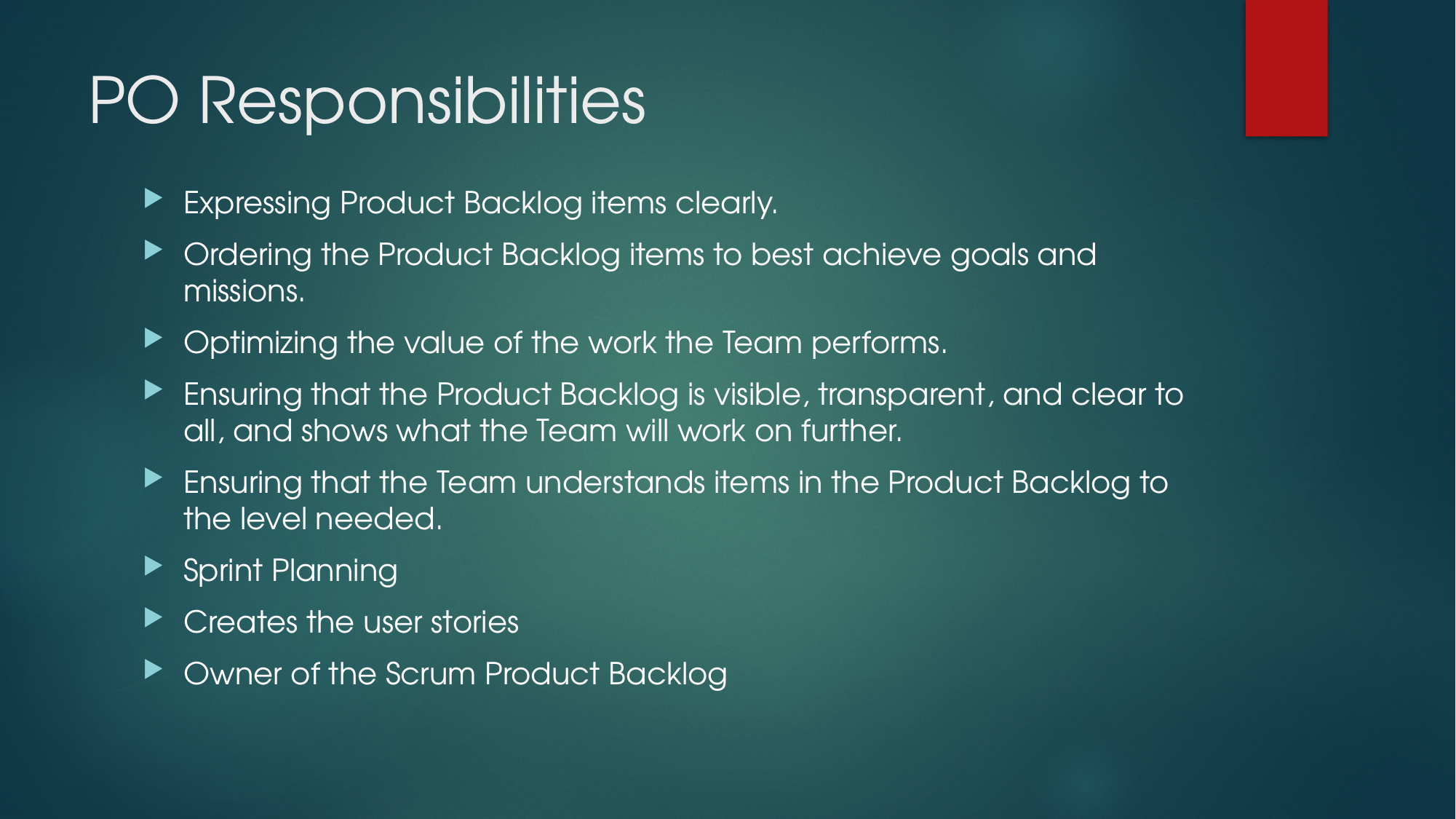

# PO Responsibilities
Expressing Product Backlog items clearly.
Ordering the Product Backlog items to best achieve goals and missions.
Optimizing the value of the work the Team performs.
Ensuring that the Product Backlog is visible, transparent, and clear to all, and shows what the Team will work on further.
Ensuring that the Team understands items in the Product Backlog to the level needed.
Sprint Planning
Creates the user stories
Owner of the Scrum Product Backlog